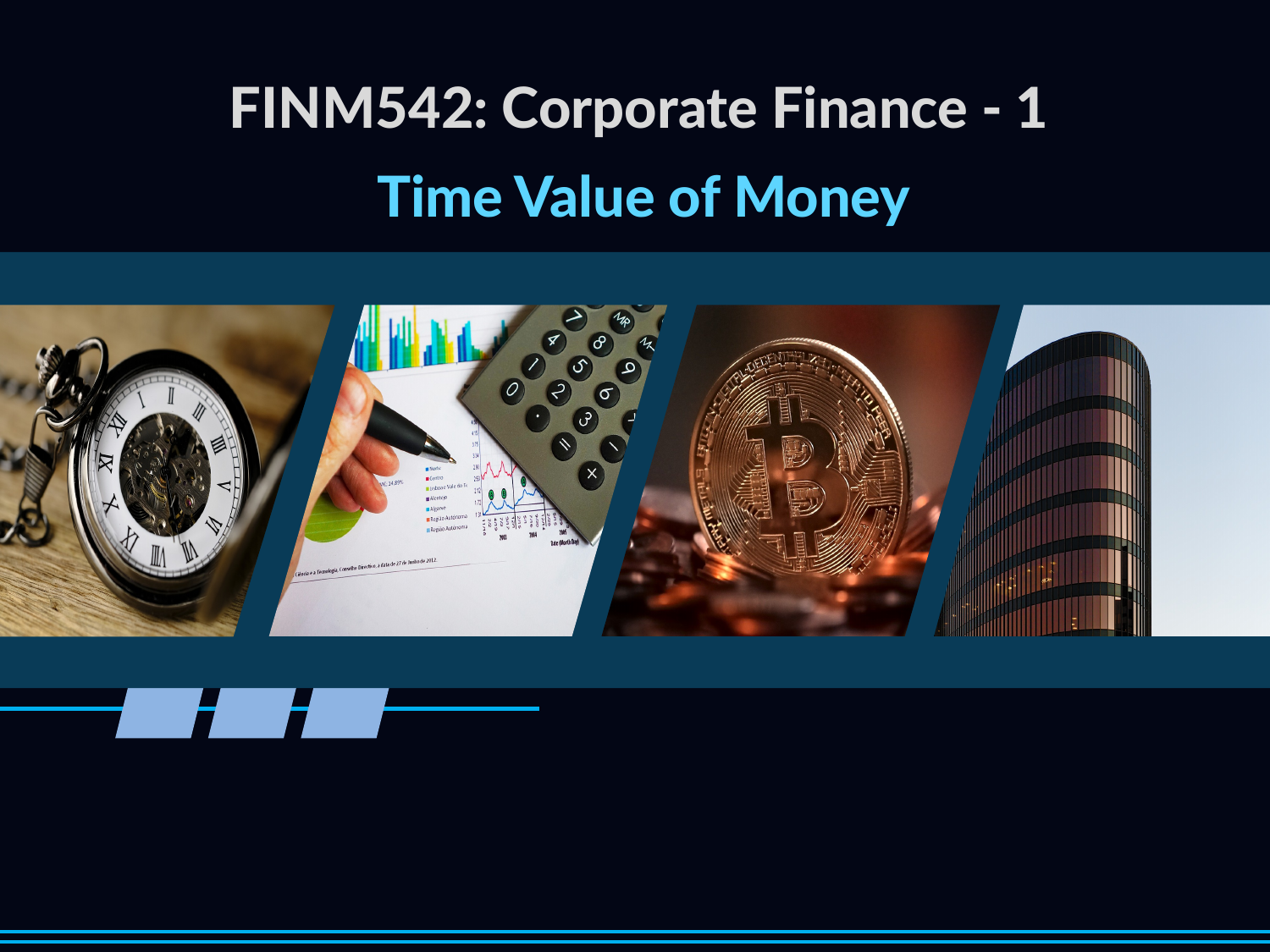

FINM542: Corporate Finance - 1
Time Value of Money